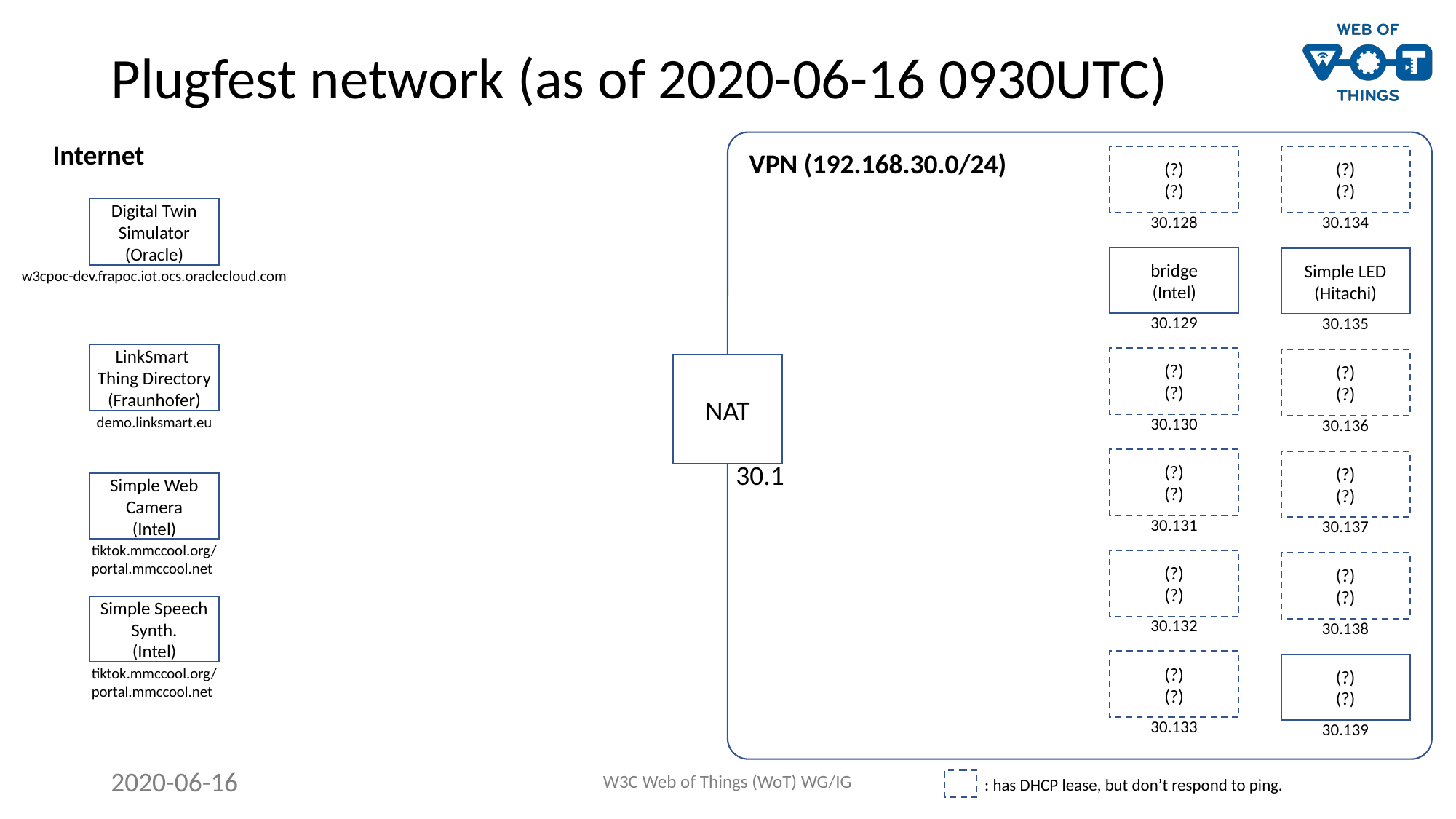

# Plugfest network (as of 2020-06-16 0930UTC)
Internet

VPN (192.168.30.0/24)
(?)
(?)
(?)
(?)
Digital Twin
Simulator
(Oracle)
30.128
30.134
bridge
(Intel)
Simple LED
(Hitachi)
w3cpoc-dev.frapoc.iot.ocs.oraclecloud.com
30.129
30.135
LinkSmart
Thing Directory
(Fraunhofer)
(?)
(?)
(?)
(?)
NAT
demo.linksmart.eu
30.130
30.136
(?)
(?)
(?)
(?)
30.1
Simple Web
Camera
(Intel)
30.131
30.137
tiktok.mmccool.org/
portal.mmccool.net
(?)
(?)
(?)
(?)
Simple Speech Synth.
(Intel)
30.132
30.138
(?)
(?)
(?)
(?)
tiktok.mmccool.org/
portal.mmccool.net
30.133
30.139
2020-06-16
W3C Web of Things (WoT) WG/IG
: has DHCP lease, but don’t respond to ping.

1